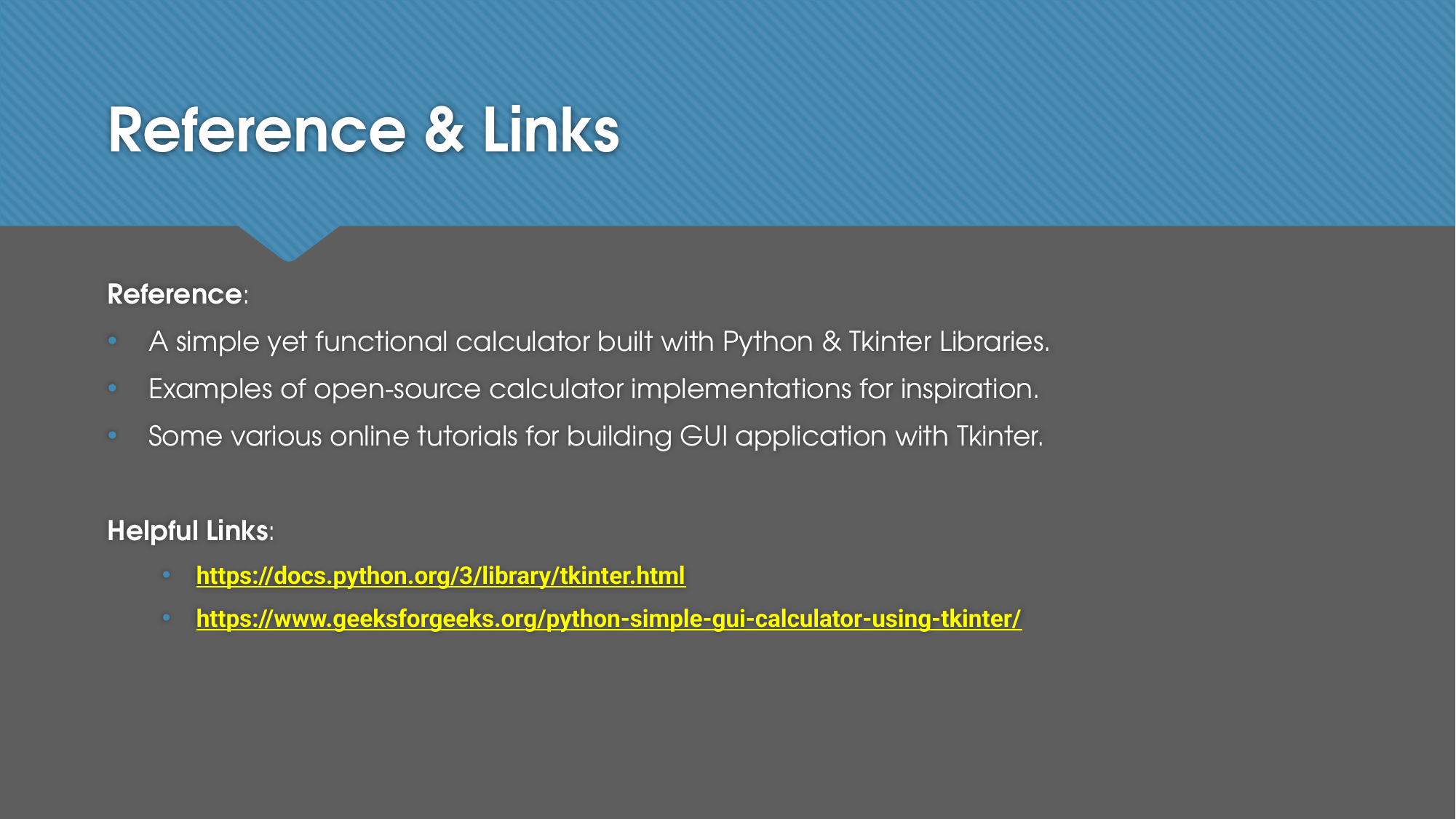

# Reference & Links
Reference:
A simple yet functional calculator built with Python & Tkinter Libraries.
Examples of open-source calculator implementations for inspiration.
Some various online tutorials for building GUI application with Tkinter.

Helpful Links:
https://docs.python.org/3/library/tkinter.html
https://www.geeksforgeeks.org/python-simple-gui-calculator-using-tkinter/